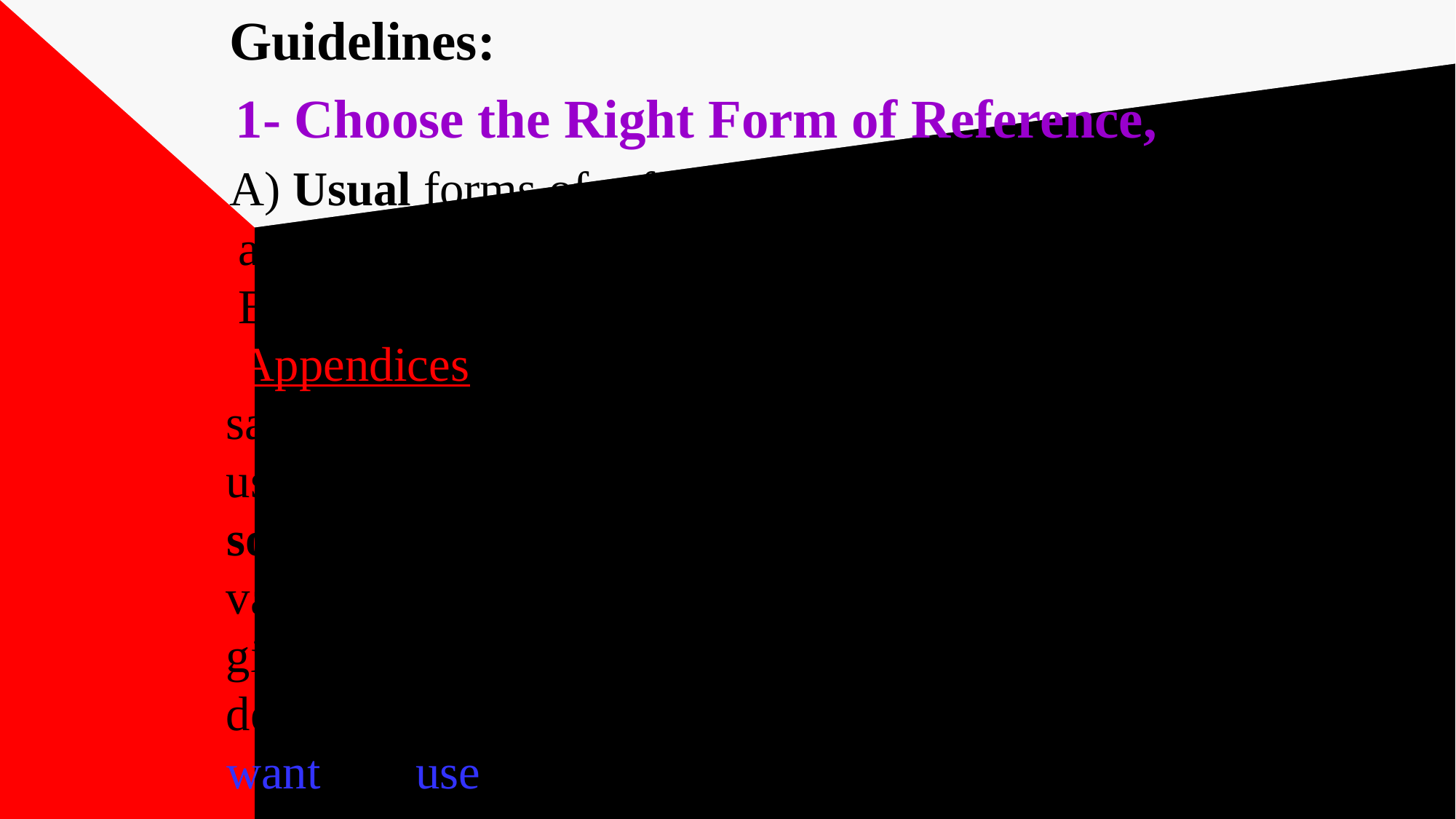

# Guidelines: 1- Choose the Right Form of Reference, A) Usual forms of reference, quick reference, along with the procedures in a user’s guide. B) Special forms or reference: - Appendices, most people see appendix in book the same way they see an appendix in their body: as useless structure. But in fact, the appendix in a software manual often contains some of the most valuable info relating to the use of the program, it gives document writer a place to put all the high detail, technical info, that technical person would want and use in the workplace.